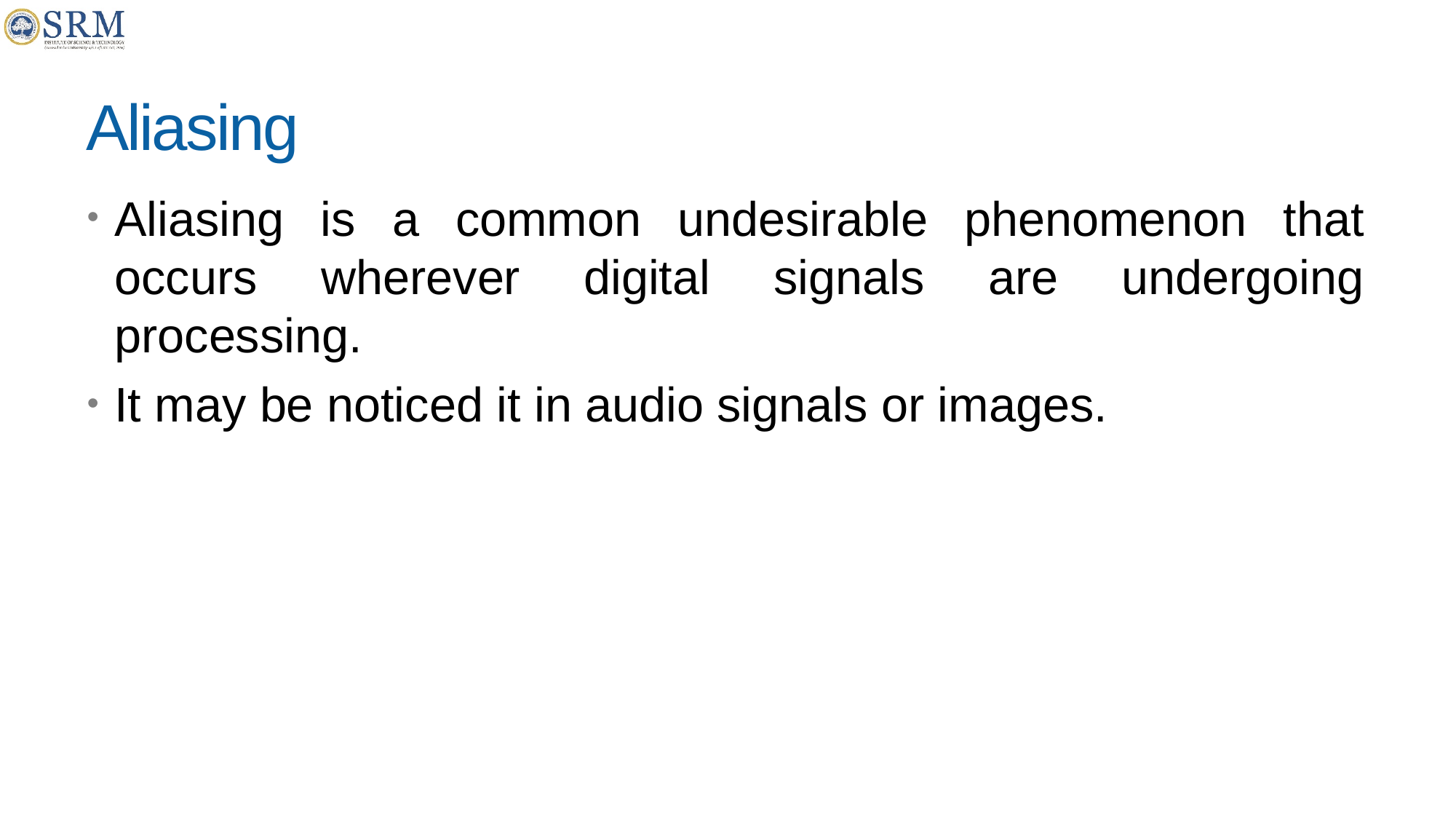

# Aliasing
Aliasing is a common undesirable phenomenon that occurs wherever digital signals are undergoing processing.
It may be noticed it in audio signals or images.